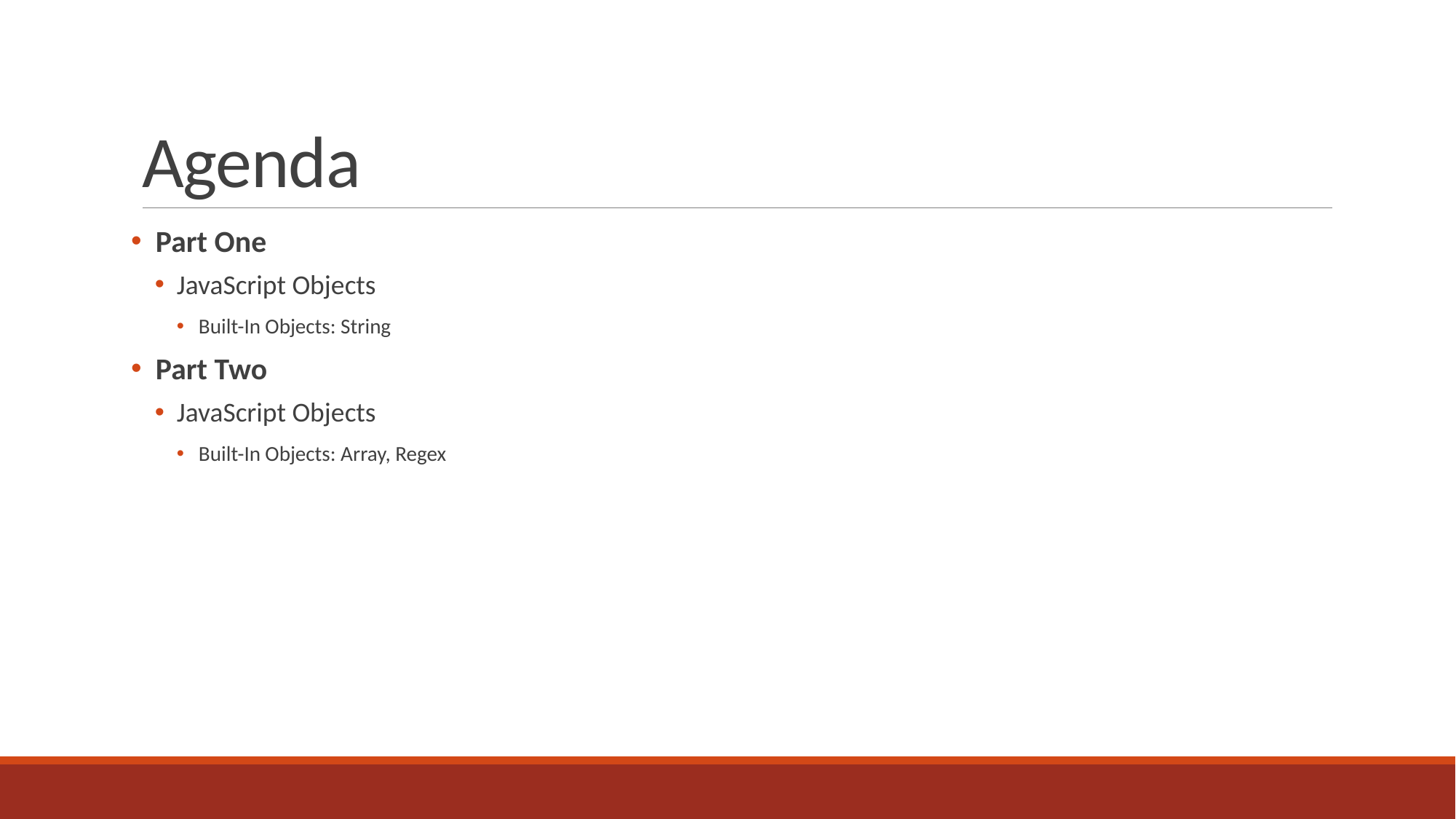

# Agenda
  Part One
JavaScript Objects
Built-In Objects: String
  Part Two
JavaScript Objects
Built-In Objects: Array, Regex